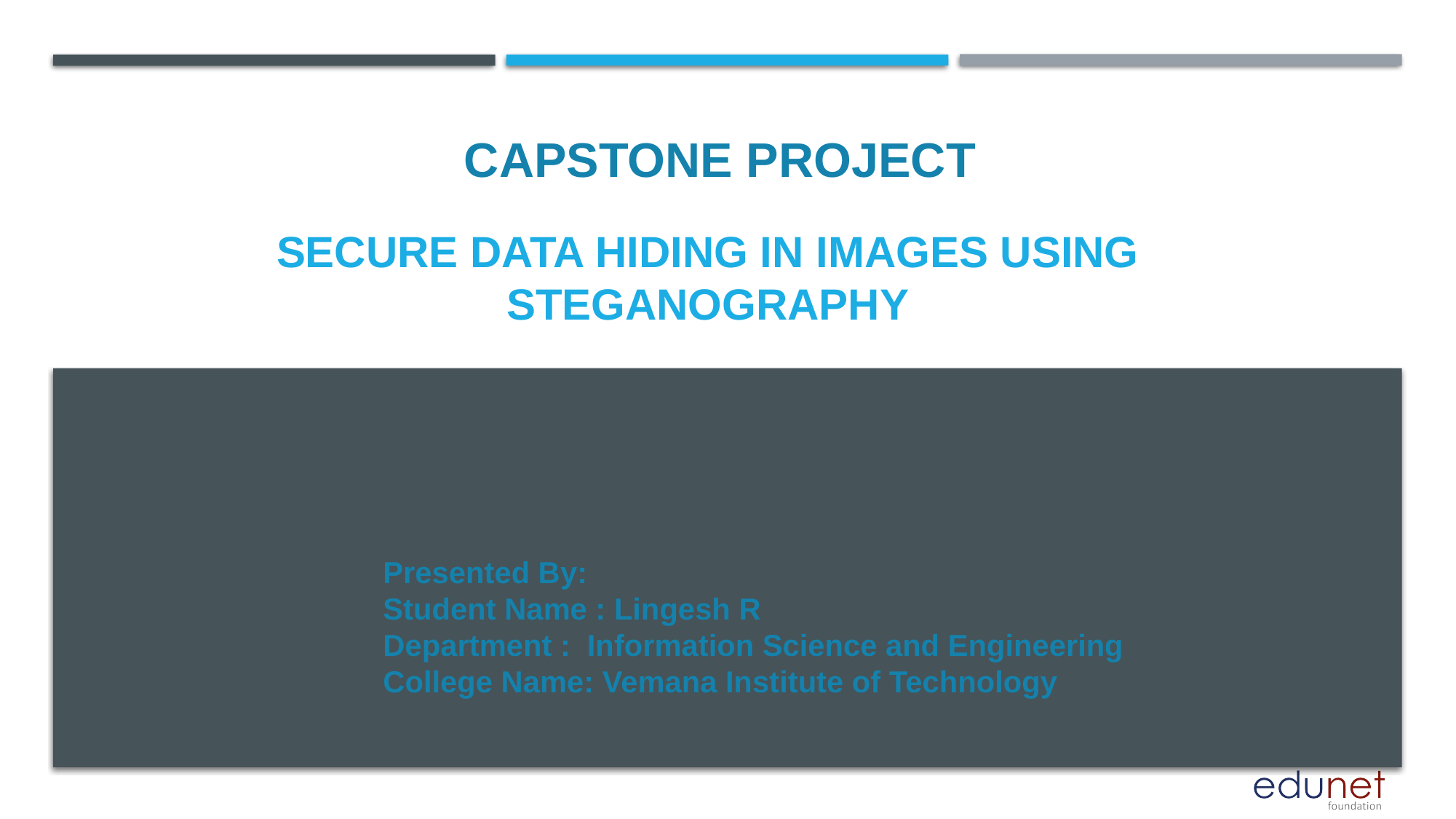

CAPSTONE PROJECT
# SECURE DATA HIDING IN IMAGES USING STEGANOGRAPHY
Presented By:
Student Name : Lingesh R
Department :  Information Science and Engineering
College Name: Vemana Institute of Technology